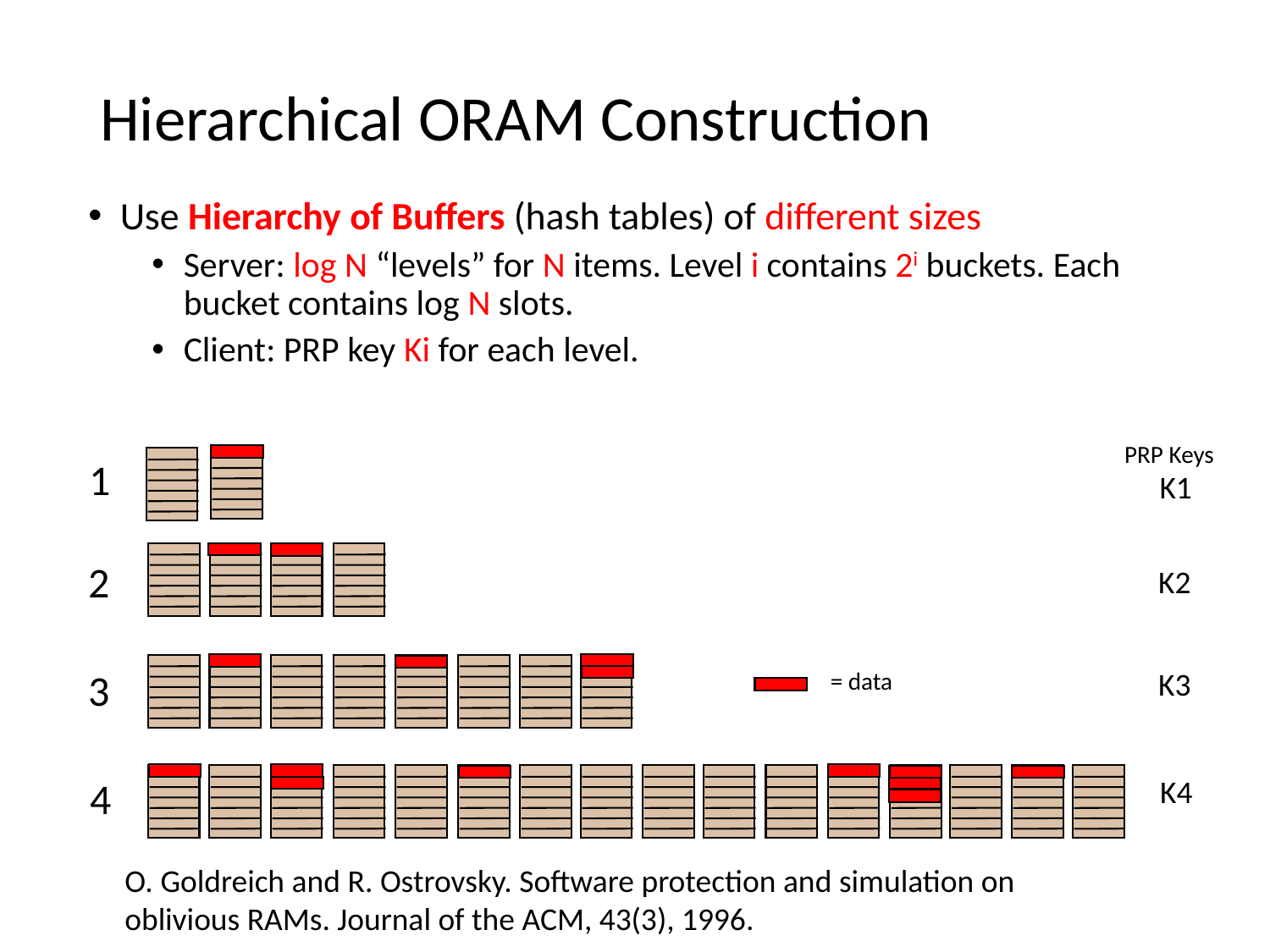

# Hierarchical ORAM Construction
Use Hierarchy of Buffers (hash tables) of different sizes
Server: log N “levels” for N items. Level i contains 2i buckets. Each bucket contains log N slots.
Client: PRP key Ki for each level.

PRP Keys

1

K1

2
K2

3
K3
= data

4

K4

O. Goldreich and R. Ostrovsky. Software protection and simulation on oblivious RAMs. Journal of the ACM, 43(3), 1996.